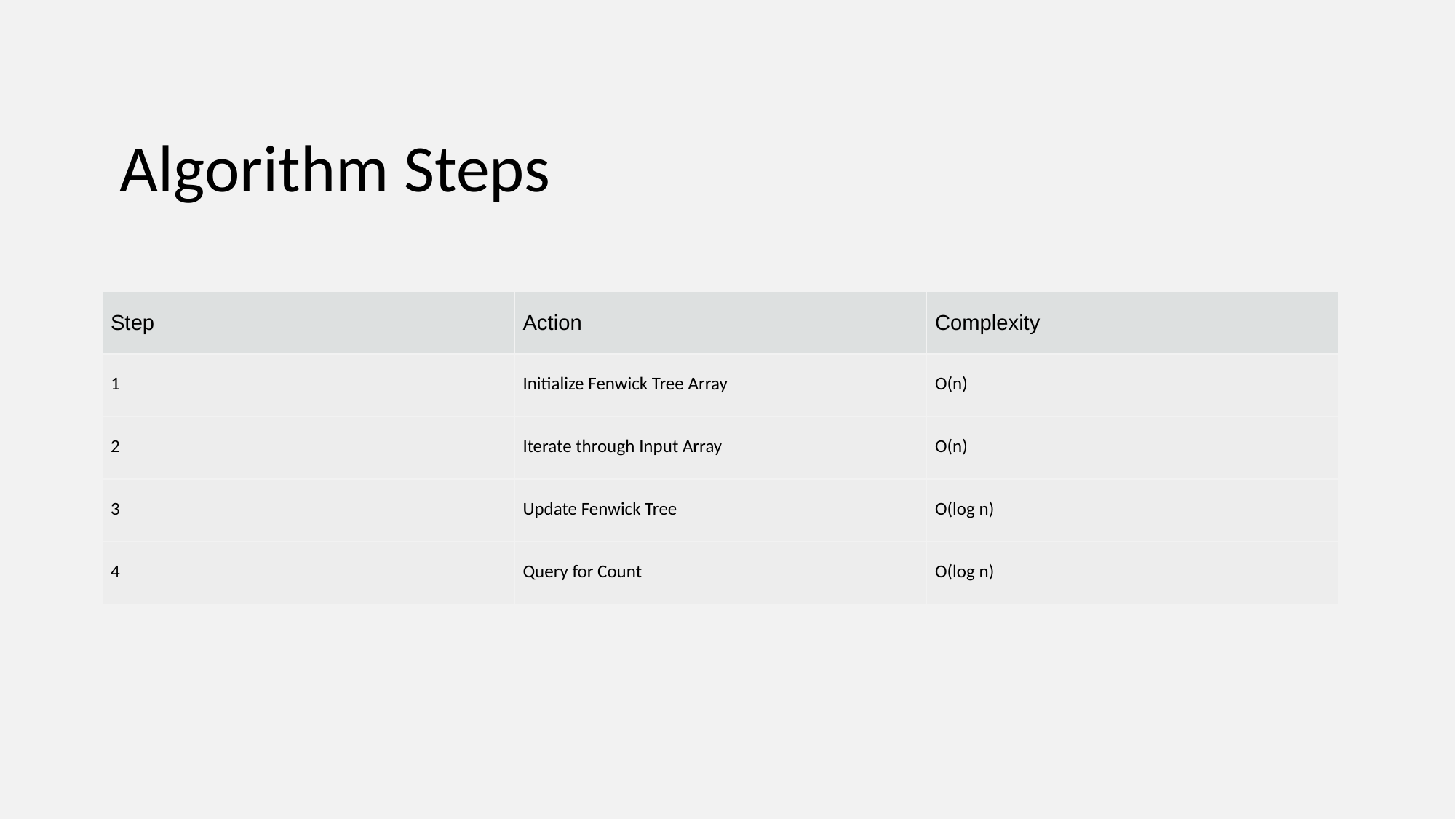

Algorithm Steps

| Step | Action | Complexity |
| --- | --- | --- |
| 1 | Initialize Fenwick Tree Array | O(n) |
| 2 | Iterate through Input Array | O(n) |
| 3 | Update Fenwick Tree | O(log n) |
| 4 | Query for Count | O(log n) |